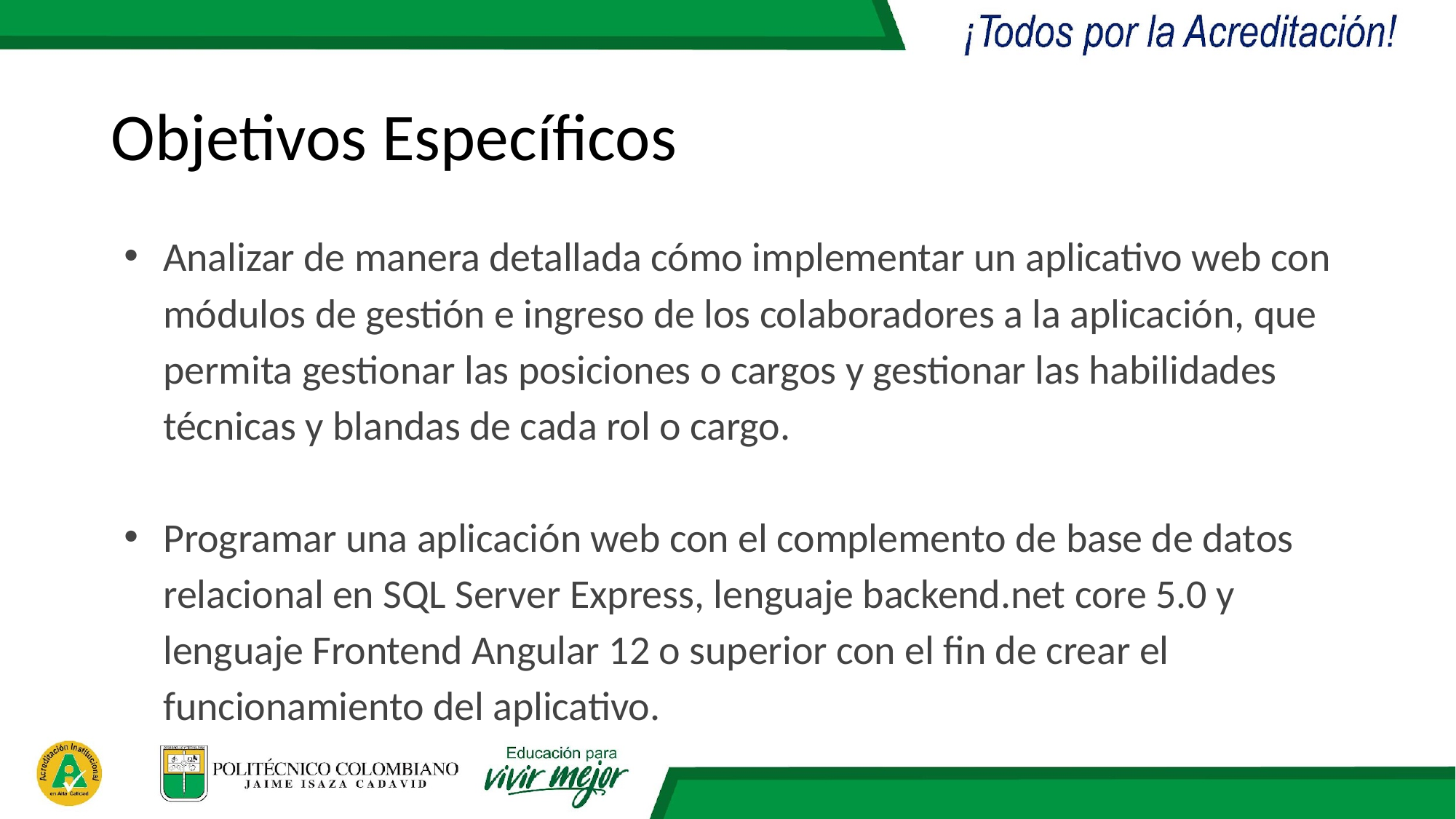

# Objetivos Específicos
Analizar de manera detallada cómo implementar un aplicativo web con módulos de gestión e ingreso de los colaboradores a la aplicación, que permita gestionar las posiciones o cargos y gestionar las habilidades técnicas y blandas de cada rol o cargo.

Programar una aplicación web con el complemento de base de datos relacional en SQL Server Express, lenguaje backend.net core 5.0 y lenguaje Frontend Angular 12 o superior con el fin de crear el funcionamiento del aplicativo.